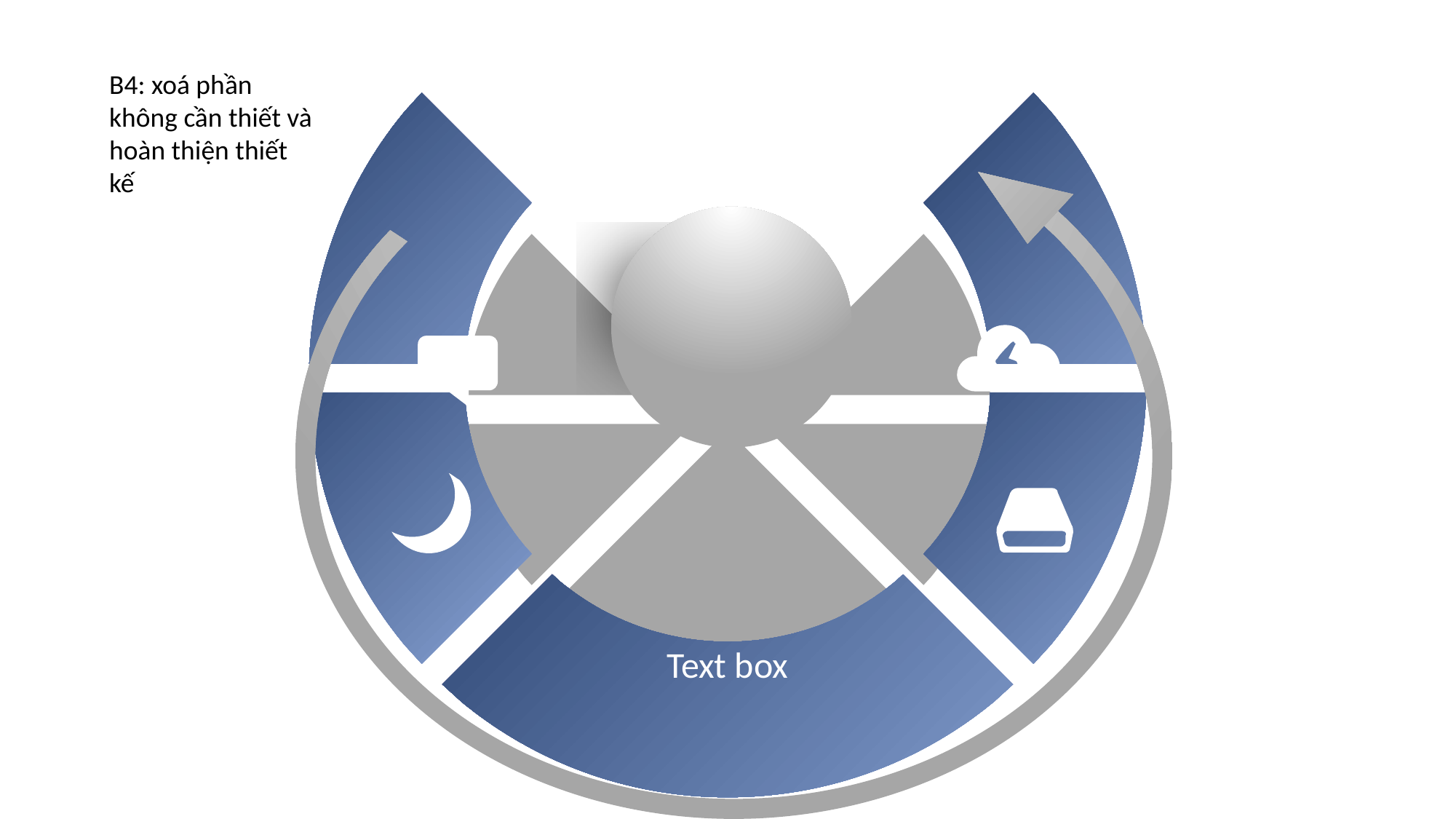

B4: xoá phần không cần thiết và hoàn thiện thiết kế

Text box